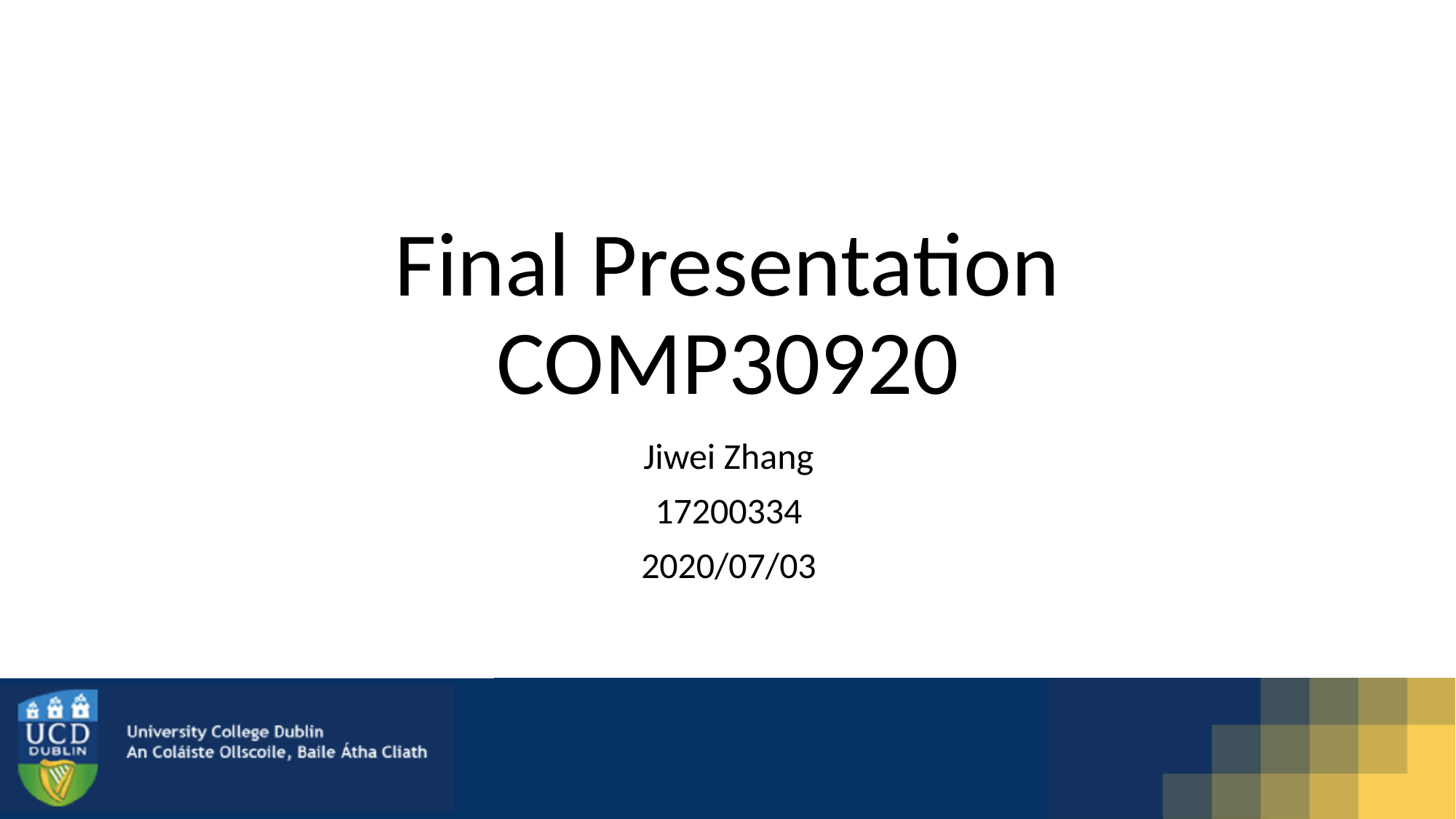

# Final Presentation COMP30920
Jiwei Zhang
17200334
2020/07/03